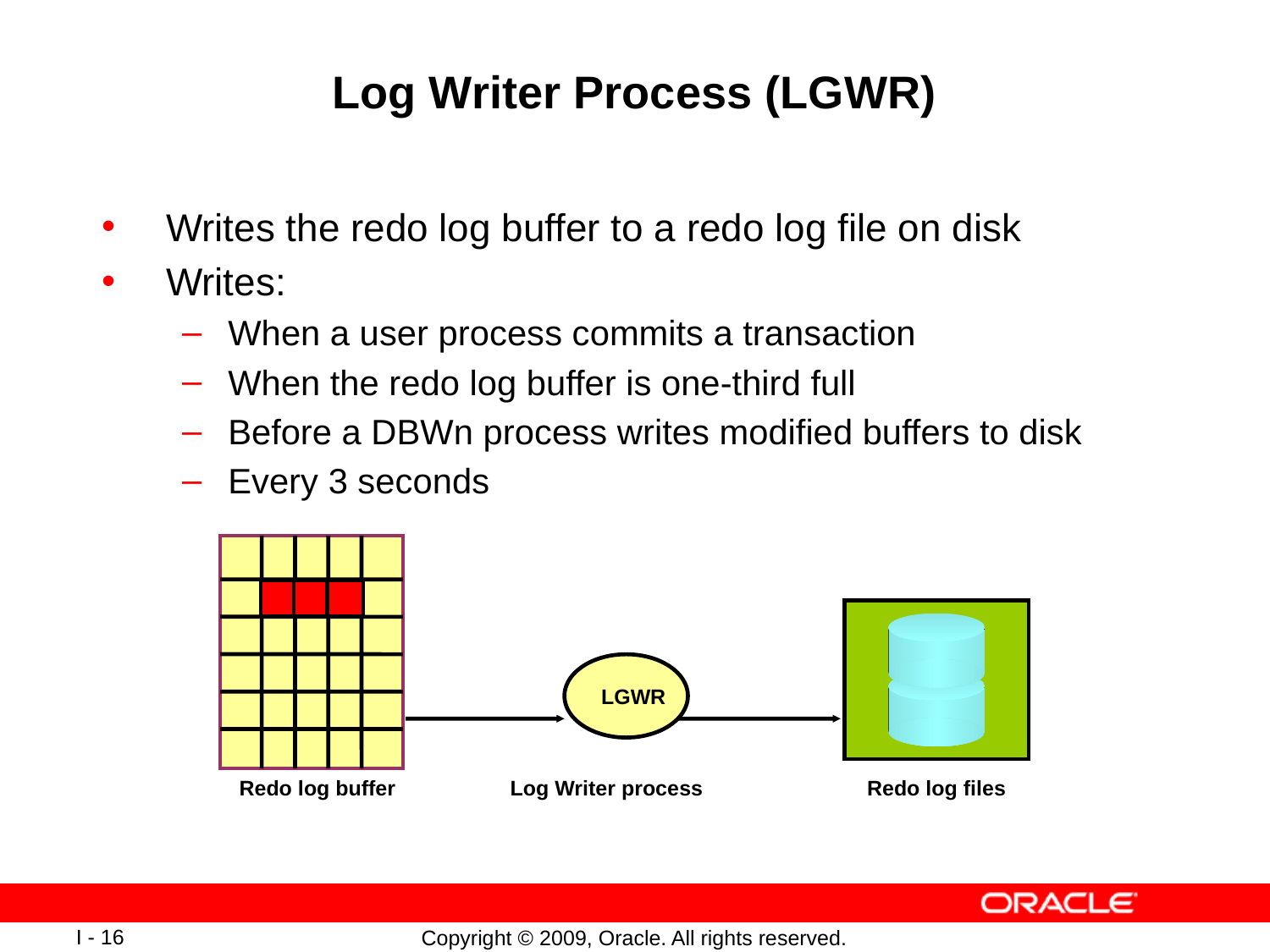

# Log Writer Process (LGWR)
Writes the redo log buffer to a redo log file on disk
Writes:
When a user process commits a transaction
When the redo log buffer is one-third full
Before a DBWn process writes modified buffers to disk
Every 3 seconds

 LGWR

Redo log buffer
Log Writer process
Redo log files